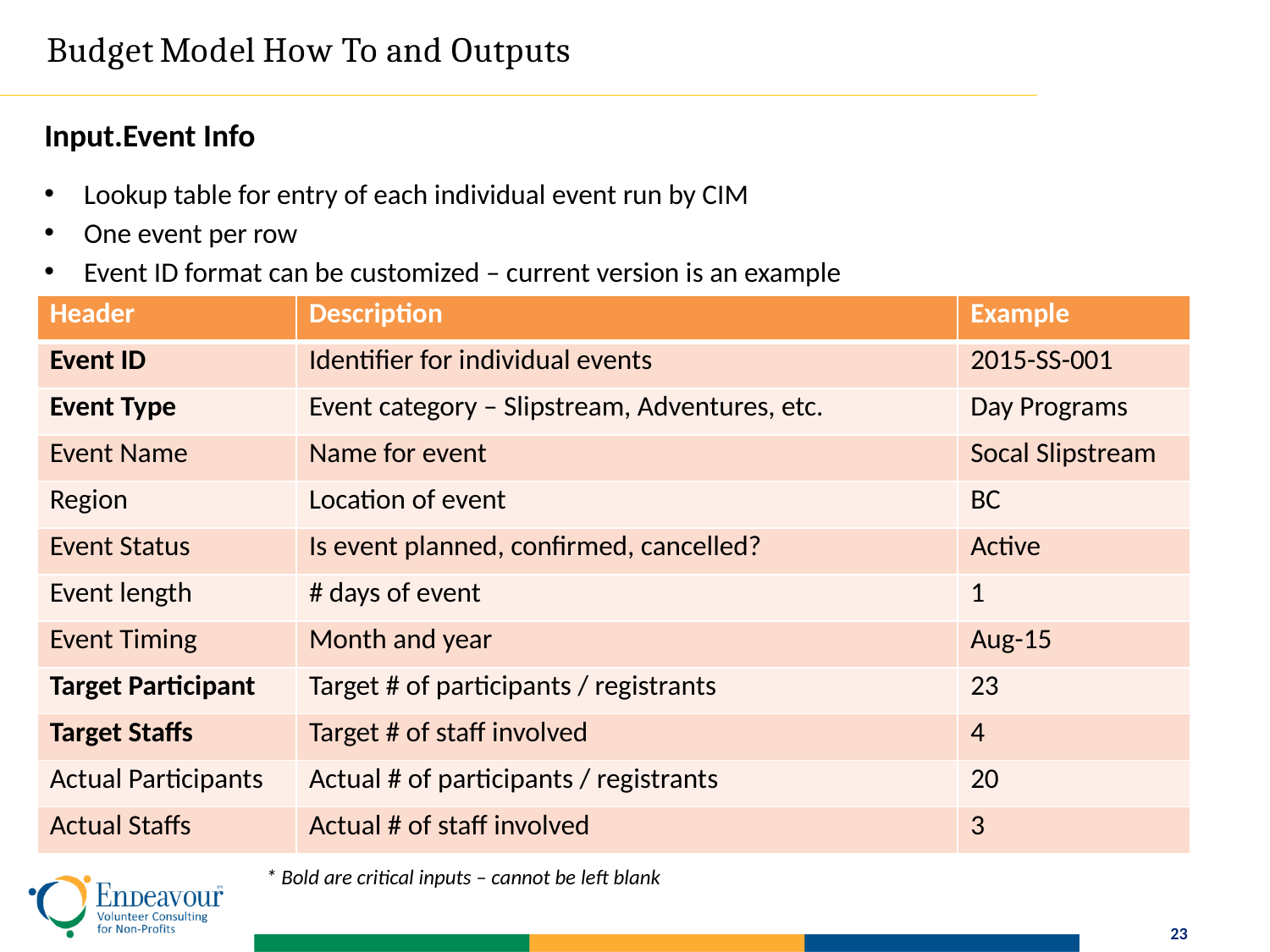

Budget Model How To and Outputs
Input.Event Info
Lookup table for entry of each individual event run by CIM
One event per row
Event ID format can be customized – current version is an example
| Header | Description | Example |
| --- | --- | --- |
| Event ID | Identifier for individual events | 2015-SS-001 |
| Event Type | Event category – Slipstream, Adventures, etc. | Day Programs |
| Event Name | Name for event | Socal Slipstream |
| Region | Location of event | BC |
| Event Status | Is event planned, confirmed, cancelled? | Active |
| Event length | # days of event | 1 |
| Event Timing | Month and year | Aug-15 |
| Target Participant | Target # of participants / registrants | 23 |
| Target Staffs | Target # of staff involved | 4 |
| Actual Participants | Actual # of participants / registrants | 20 |
| Actual Staffs | Actual # of staff involved | 3 |
* Bold are critical inputs – cannot be left blank